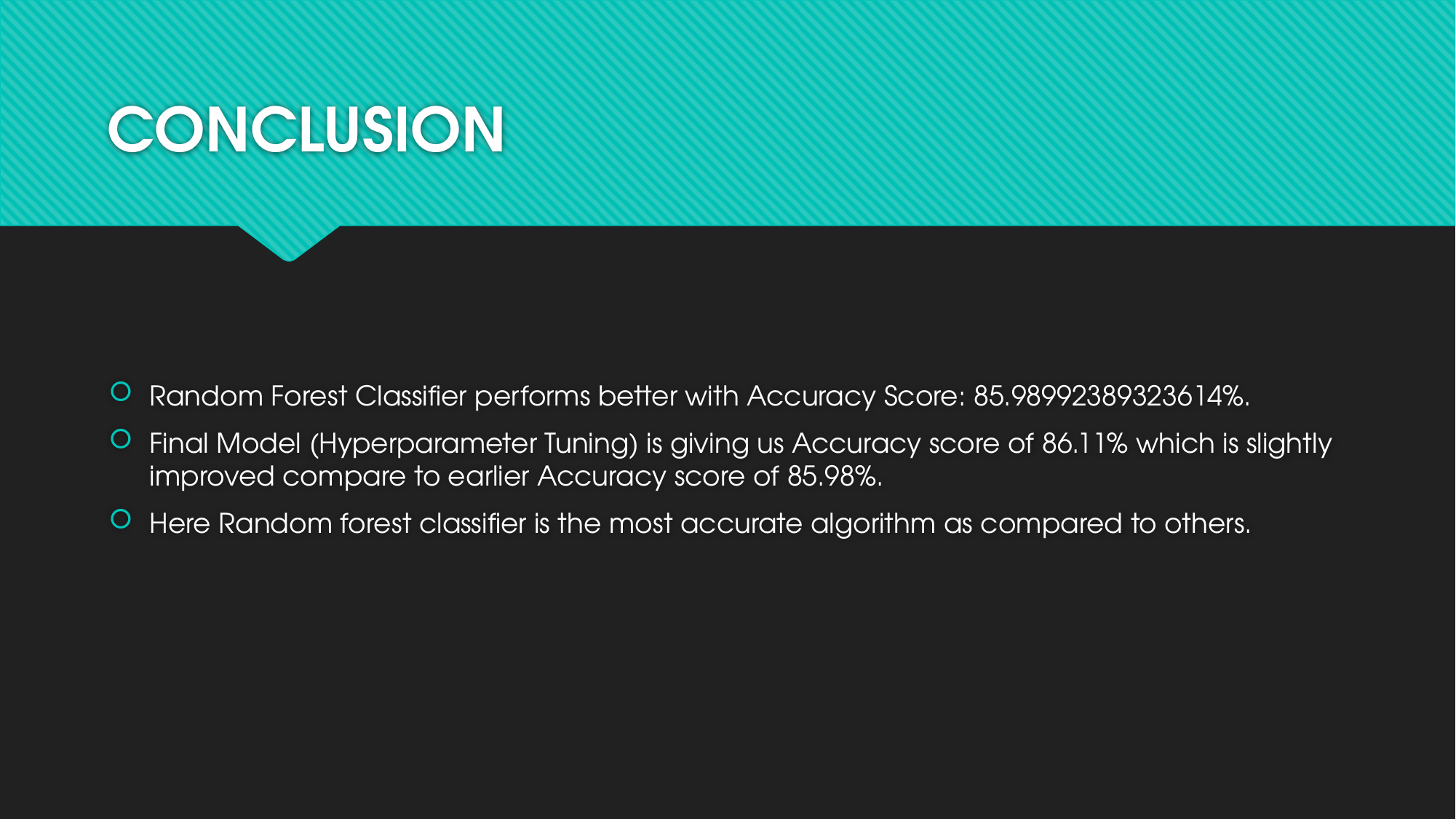

# CONCLUSION
Random Forest Classifier performs better with Accuracy Score: 85.98992389323614%.
Final Model (Hyperparameter Tuning) is giving us Accuracy score of 86.11% which is slightly improved compare to earlier Accuracy score of 85.98%.
Here Random forest classifier is the most accurate algorithm as compared to others.